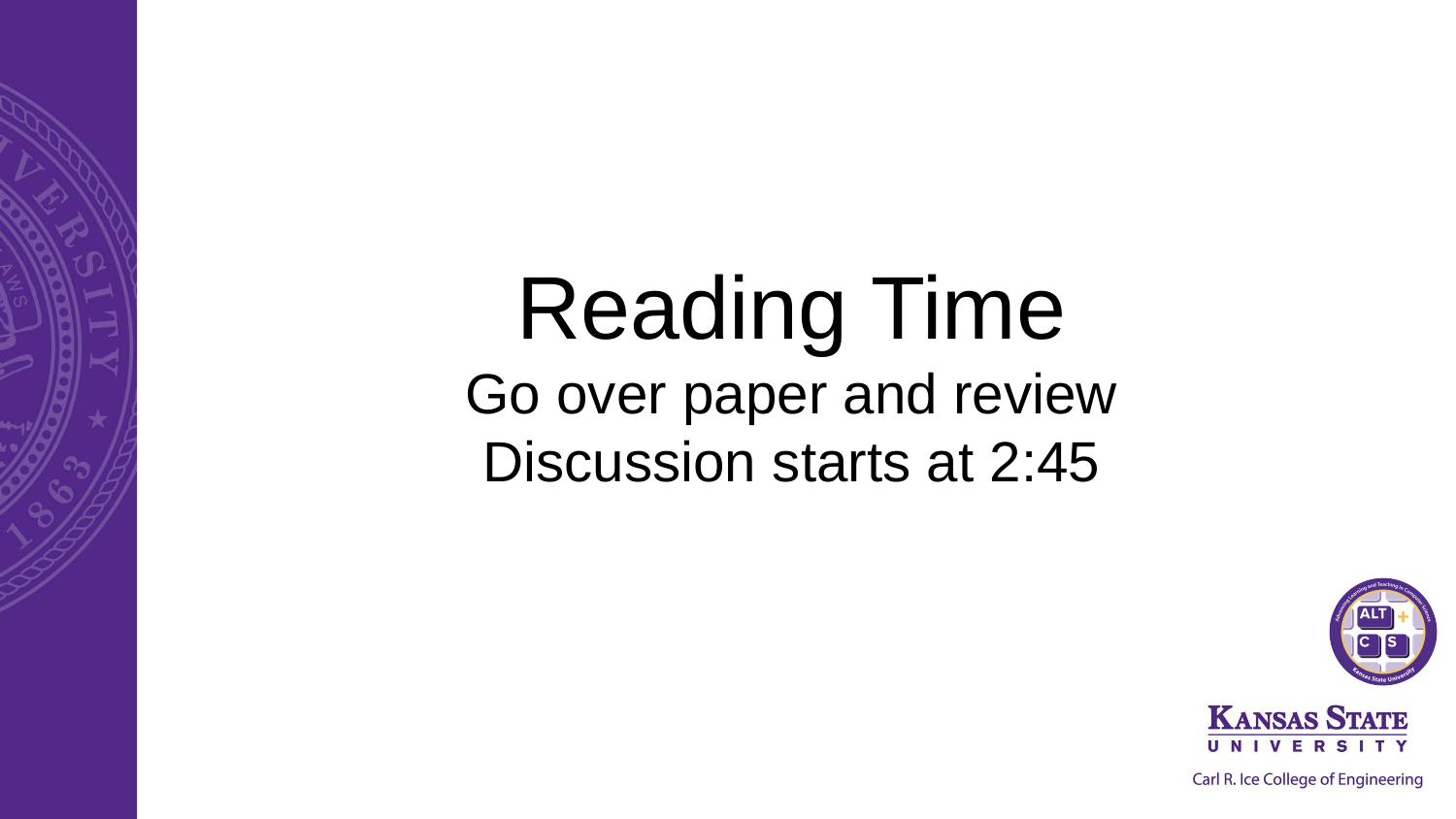

# Reading Time Go over paper and review Discussion starts at 2:45